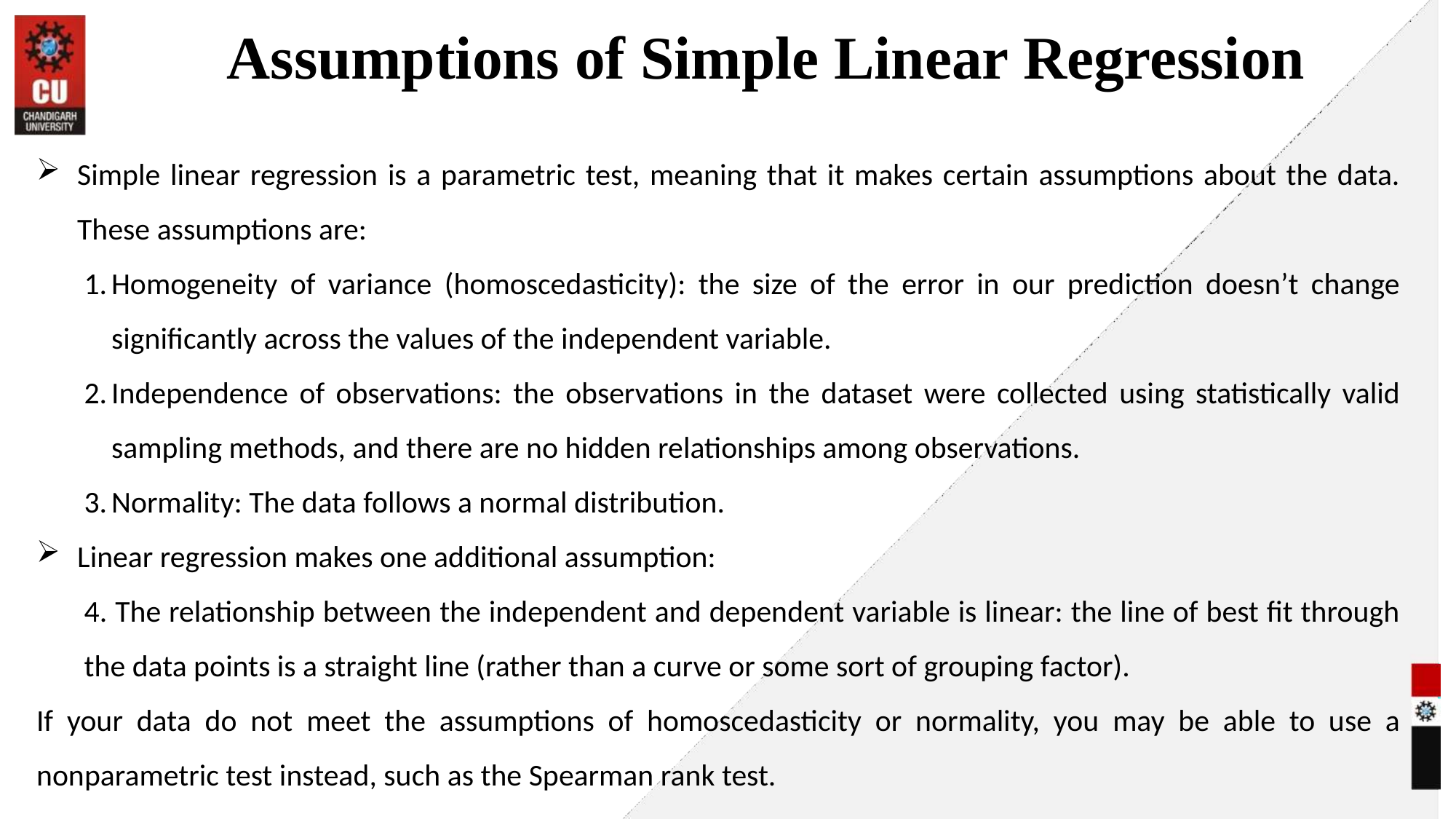

# Assumptions of Simple Linear Regression
Simple linear regression is a parametric test, meaning that it makes certain assumptions about the data. These assumptions are:
Homogeneity of variance (homoscedasticity): the size of the error in our prediction doesn’t change significantly across the values of the independent variable.
Independence of observations: the observations in the dataset were collected using statistically valid sampling methods, and there are no hidden relationships among observations.
Normality: The data follows a normal distribution.
Linear regression makes one additional assumption:
4. The relationship between the independent and dependent variable is linear: the line of best fit through the data points is a straight line (rather than a curve or some sort of grouping factor).
If your data do not meet the assumptions of homoscedasticity or normality, you may be able to use a nonparametric test instead, such as the Spearman rank test.